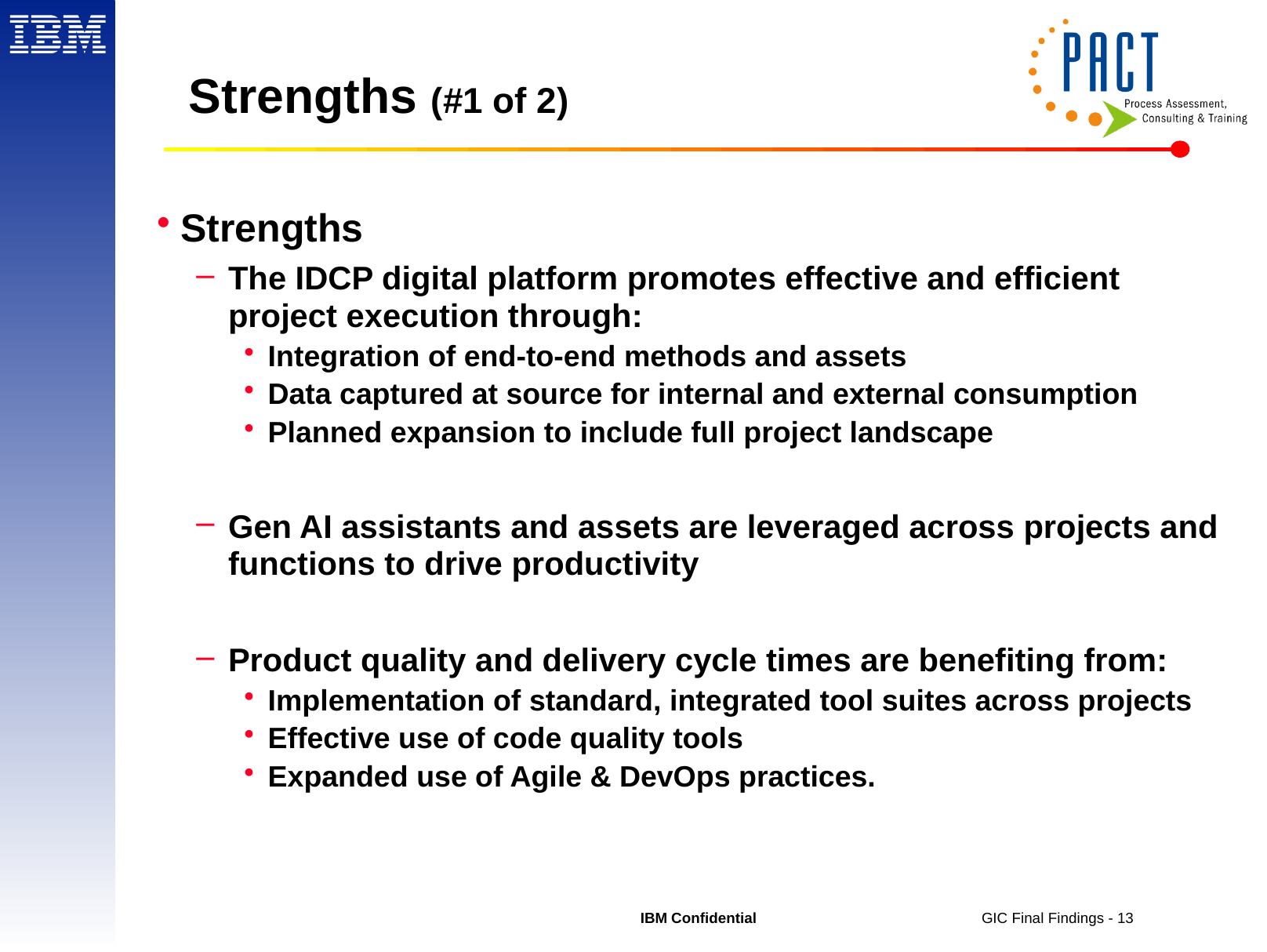

# Strengths (#1 of 2)
Strengths
The IDCP digital platform promotes effective and efficient project execution through:
Integration of end-to-end methods and assets
Data captured at source for internal and external consumption
Planned expansion to include full project landscape

Gen AI assistants and assets are leveraged across projects and functions to drive productivity

Product quality and delivery cycle times are benefiting from:
Implementation of standard, integrated tool suites across projects
Effective use of code quality tools
Expanded use of Agile & DevOps practices.